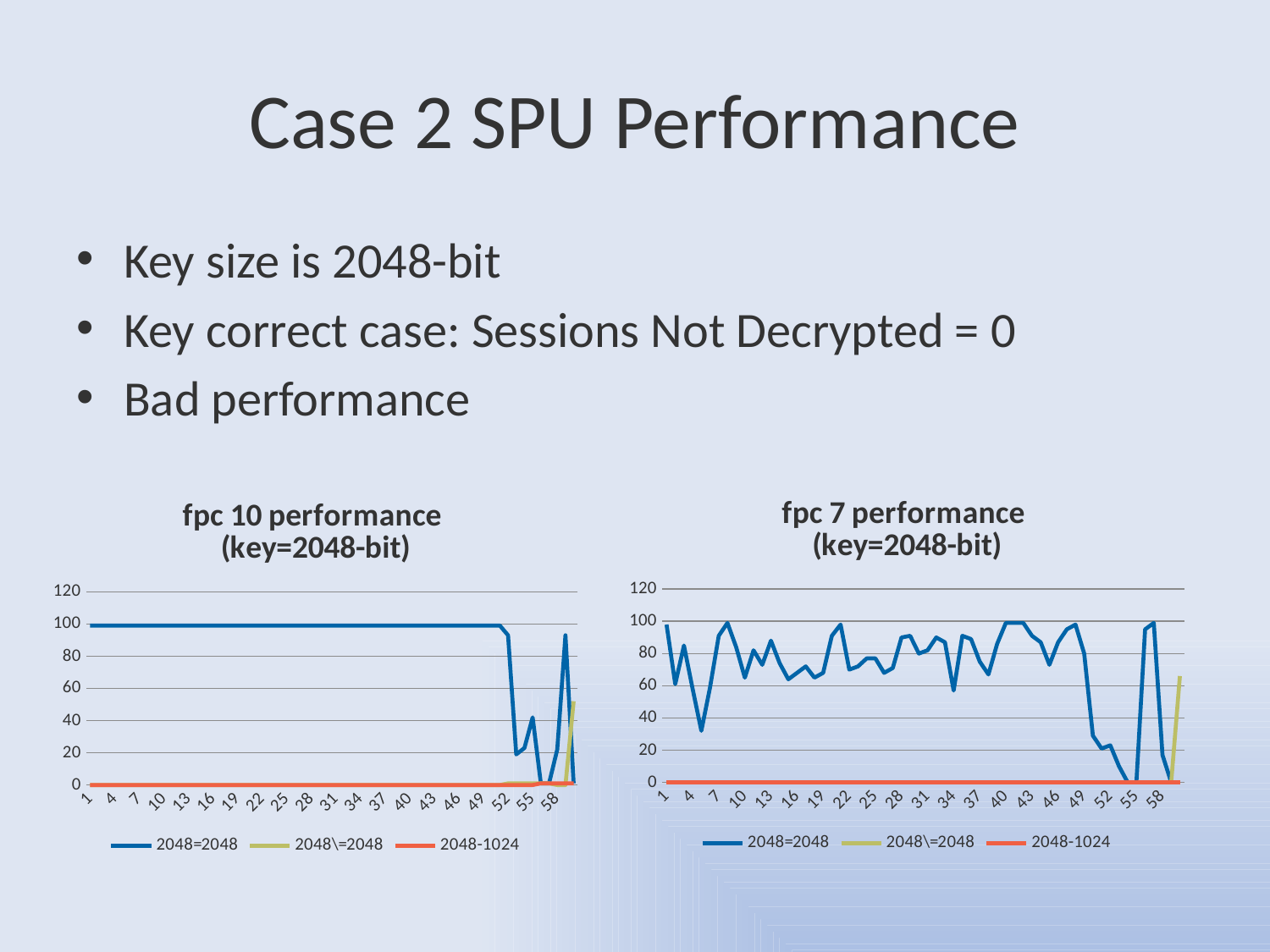

# Case 2 SPU Performance
Key size is 2048-bit
Key correct case: Sessions Not Decrypted = 0
Bad performance

### Chart: fpc 7 performance
(key=2048-bit)

| Category | 2048=2048 | 2048\=2048 | 2048-1024 |
|---|---|---|---|

### Chart: fpc 10 performance
(key=2048-bit)

| Category | 2048=2048 | 2048\=2048 | 2048-1024 |
|---|---|---|---|